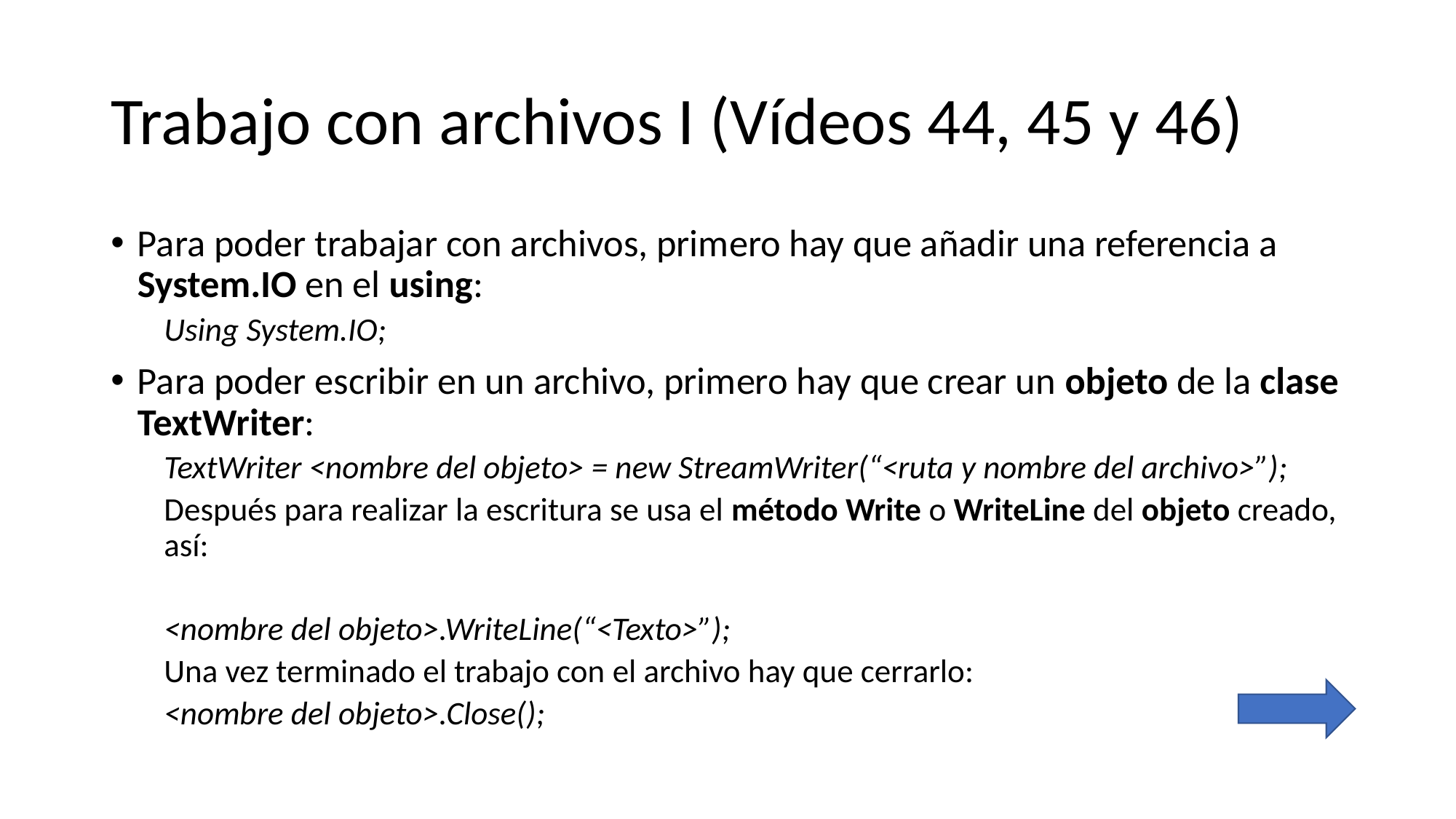

# Trabajo con archivos I (Vídeos 44, 45 y 46)
Para poder trabajar con archivos, primero hay que añadir una referencia a System.IO en el using:
Using System.IO;
Para poder escribir en un archivo, primero hay que crear un objeto de la clase TextWriter:
TextWriter <nombre del objeto> = new StreamWriter(“<ruta y nombre del archivo>”);
Después para realizar la escritura se usa el método Write o WriteLine del objeto creado, así:

<nombre del objeto>.WriteLine(“<Texto>”);
Una vez terminado el trabajo con el archivo hay que cerrarlo:
<nombre del objeto>.Close();